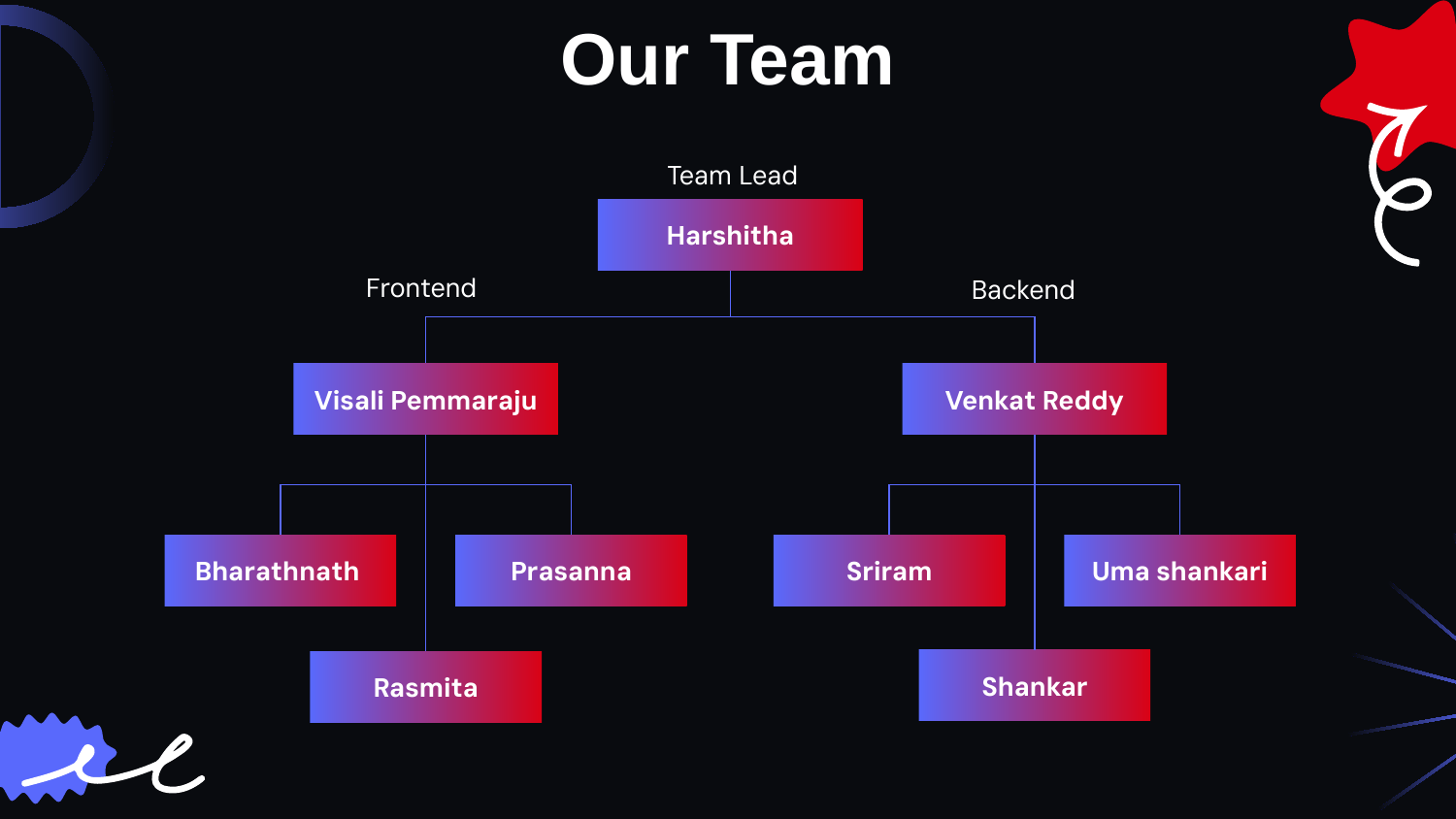

# Our Team

Team Lead
Harshitha
Frontend
Backend
Visali Pemmaraju
Venkat Reddy
Bharathnath
Prasanna
Sriram
Uma shankari
Shankar
Rasmita